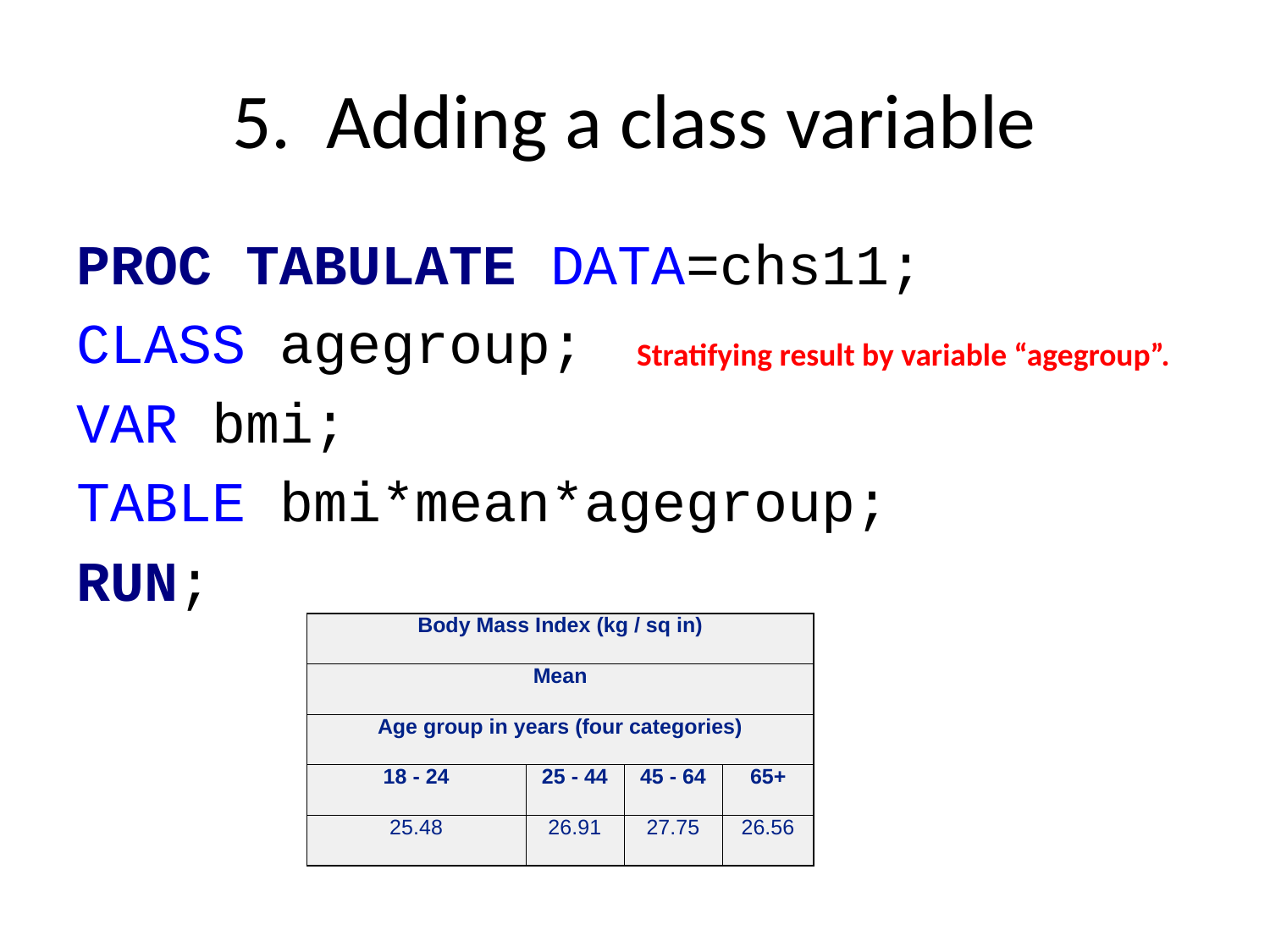

# 5.  Adding a class variable
PROC TABULATE DATA=chs11;
CLASS agegroup;
VAR bmi;
TABLE bmi*mean*agegroup;
RUN;
Stratifying result by variable “agegroup”.
| Body Mass Index (kg / sq in) |  |  |  |
| --- | --- | --- | --- |
| Mean |  |  |  |
| Age group in years (four categories) |  |  |  |
| 18 - 24 | 25 - 44 | 45 - 64 | 65+ |
| 25.48 | 26.91 | 27.75 | 26.56 |